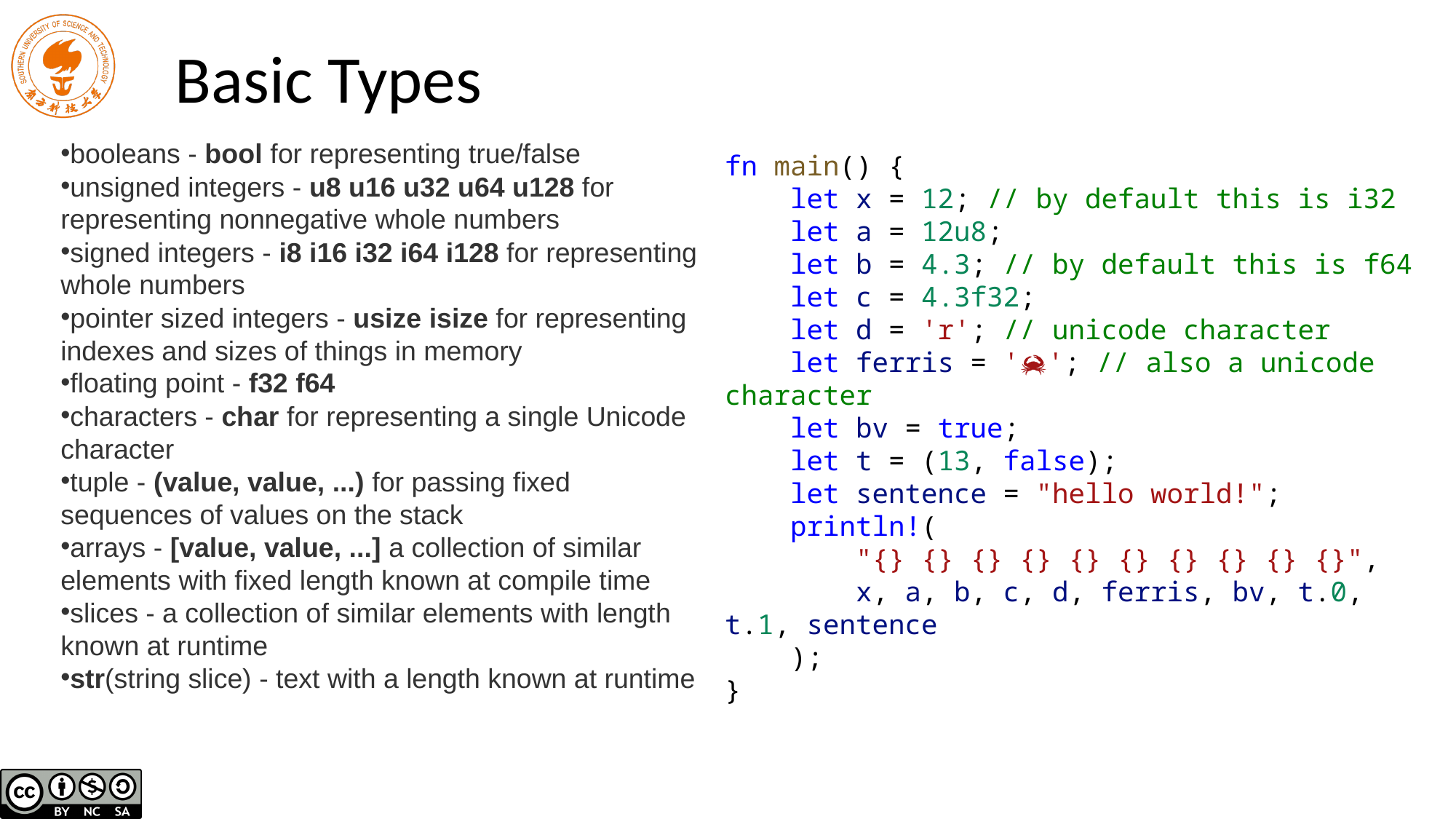

# Basic Types
booleans - bool for representing true/false
unsigned integers - u8 u16 u32 u64 u128 for representing nonnegative whole numbers
signed integers - i8 i16 i32 i64 i128 for representing whole numbers
pointer sized integers - usize isize for representing indexes and sizes of things in memory
floating point - f32 f64
characters - char for representing a single Unicode character
tuple - (value, value, ...) for passing fixed sequences of values on the stack
arrays - [value, value, ...] a collection of similar elements with fixed length known at compile time
slices - a collection of similar elements with length known at runtime
str(string slice) - text with a length known at runtime
fn main() {
    let x = 12; // by default this is i32
    let a = 12u8;
    let b = 4.3; // by default this is f64
    let c = 4.3f32;
    let d = 'r'; // unicode character
    let ferris = '🦀'; // also a unicode character
    let bv = true;
    let t = (13, false);
    let sentence = "hello world!";
    println!(
        "{} {} {} {} {} {} {} {} {} {}",
        x, a, b, c, d, ferris, bv, t.0, t.1, sentence
    );
}